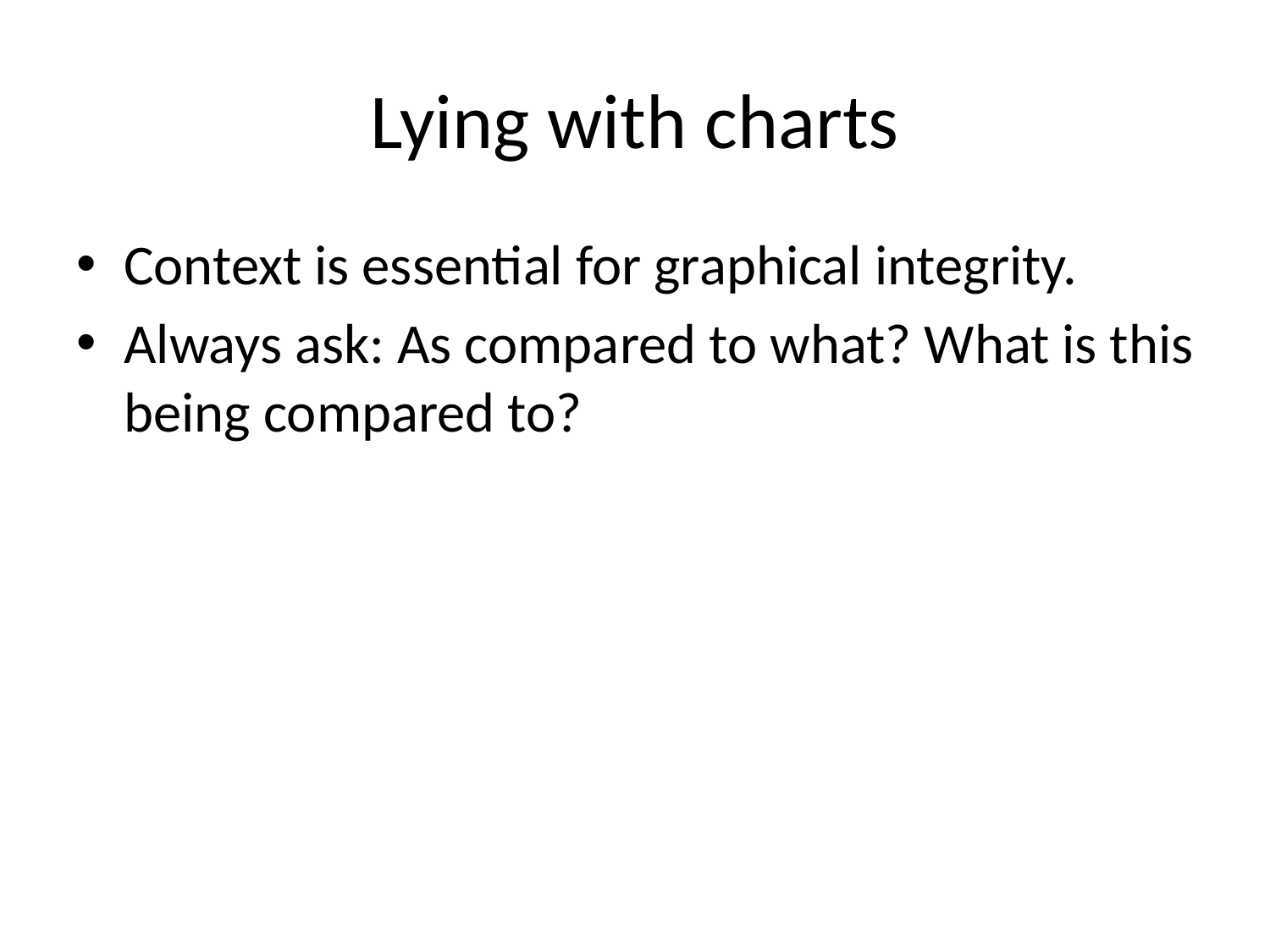

# Lying with charts
Context is essential for graphical integrity.
Always ask: As compared to what? What is this being compared to?